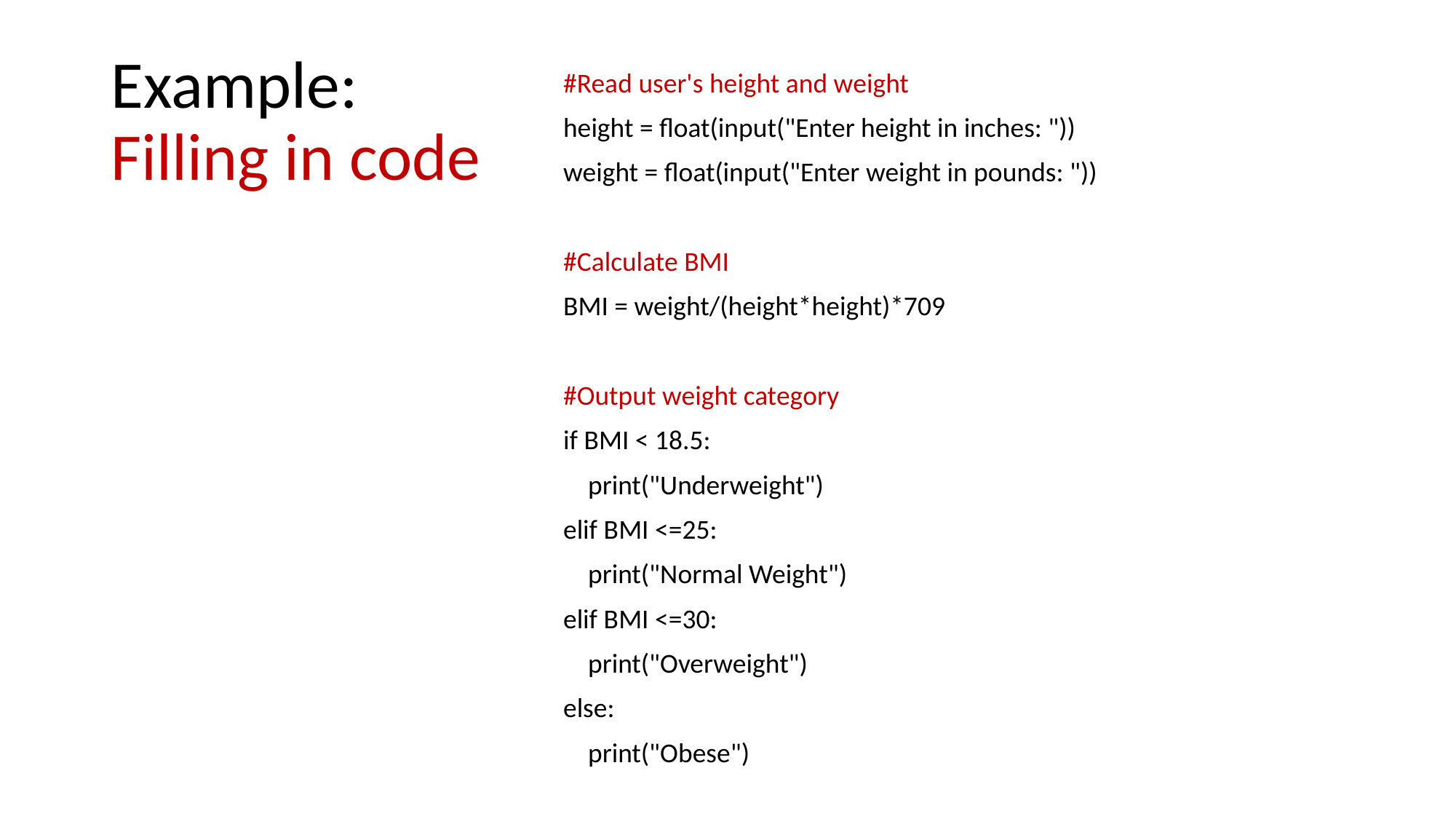

# Example: Filling in code
#Read user's height and weight
height = float(input("Enter height in inches: "))
weight = float(input("Enter weight in pounds: "))

#Calculate BMI
BMI = weight/(height*height)*709

#Output weight category
if BMI < 18.5:
    print("Underweight")
elif BMI <=25:
    print("Normal Weight")
elif BMI <=30:
    print("Overweight")
else:
    print("Obese")